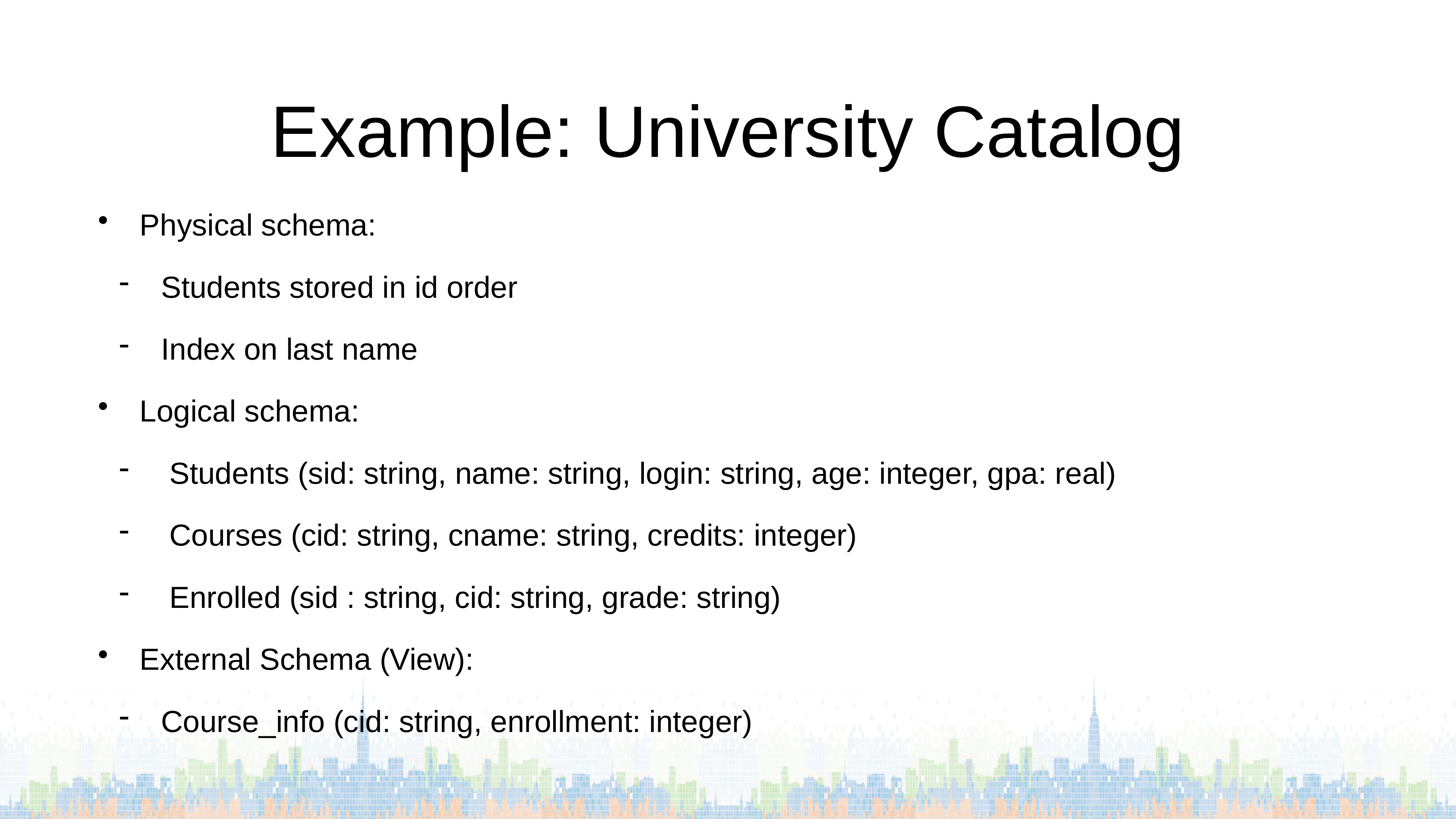

# Example: University Catalog
Physical schema:
Students stored in id order
Index on last name
Logical schema:
 Students (sid: string, name: string, login: string, age: integer, gpa: real)
 Courses (cid: string, cname: string, credits: integer)
 Enrolled (sid : string, cid: string, grade: string)
External Schema (View):
Course_info (cid: string, enrollment: integer)